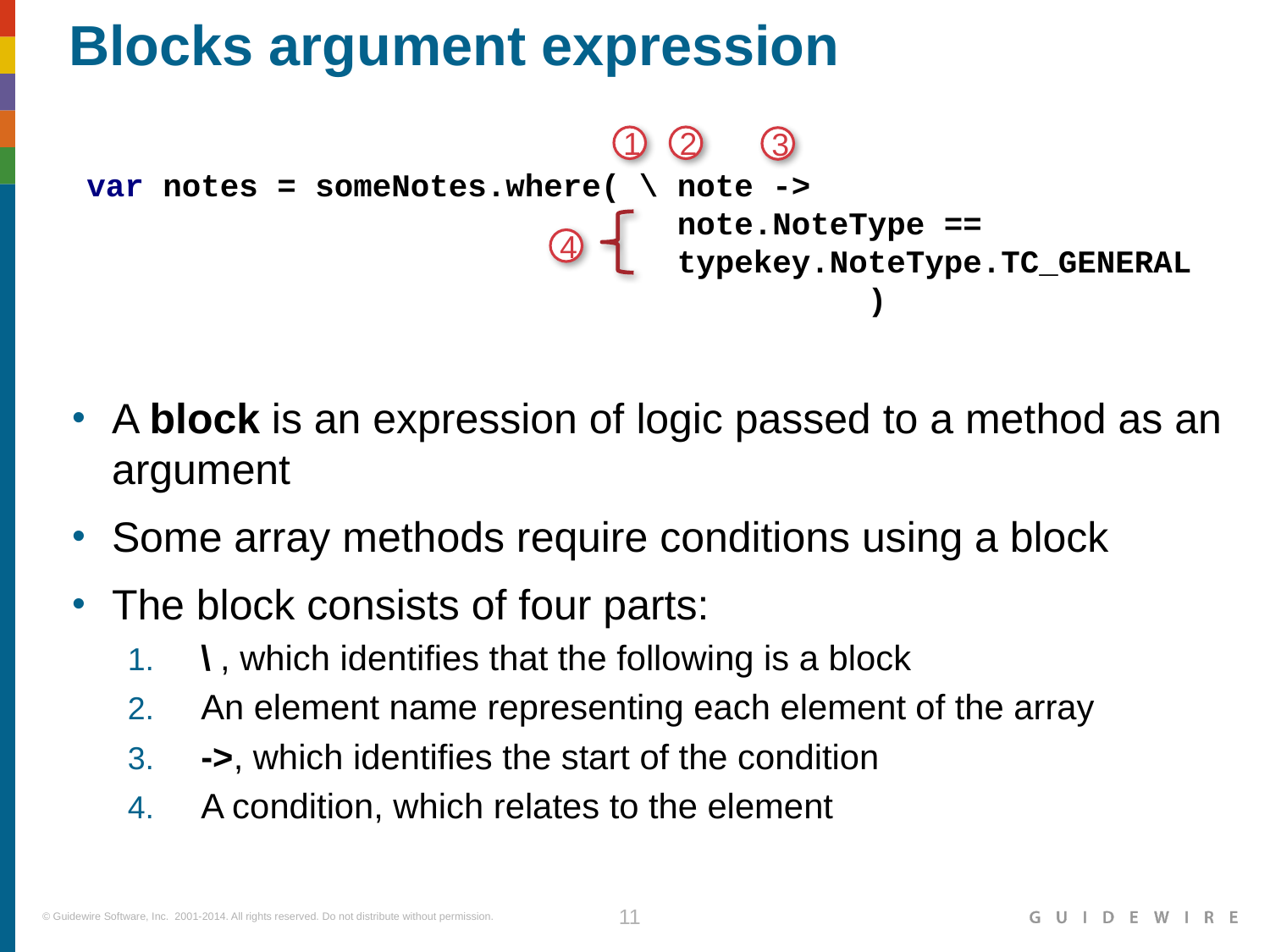

# Blocks argument expression
1
2
3
var notes = someNotes.where( \ note ->
                               note.NoteType ==
                               typekey.NoteType.TC_GENERAL                        	                     )

4
A block is an expression of logic passed to a method as an argument
Some array methods require conditions using a block
The block consists of four parts:
 \ , which identifies that the following is a block
 An element name representing each element of the array
 ->, which identifies the start of the condition
 A condition, which relates to the element